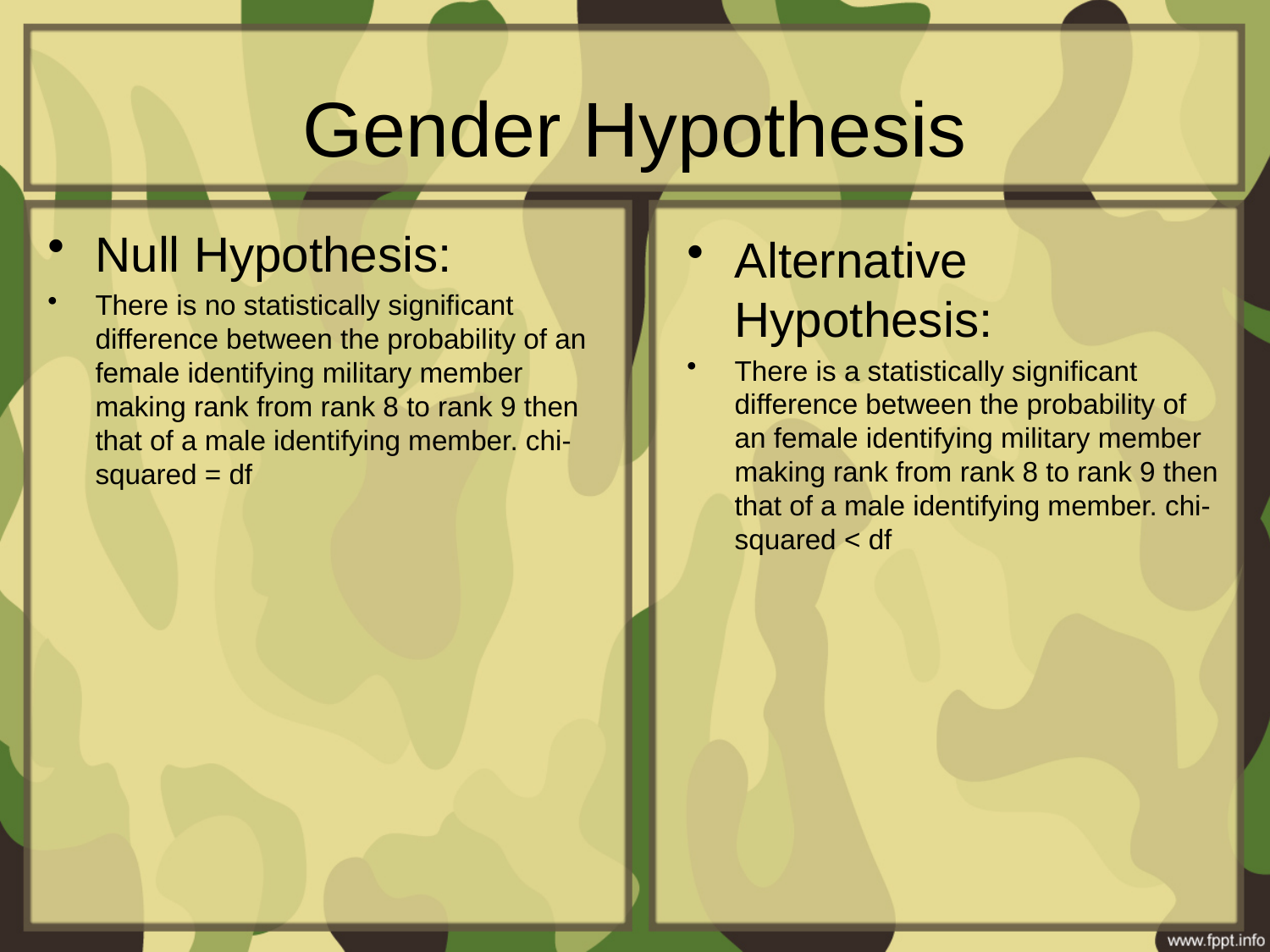

# Gender Hypothesis
Null Hypothesis:
There is no statistically significant difference between the probability of an female identifying military member making rank from rank 8 to rank 9 then that of a male identifying member. chi-squared = df
Alternative Hypothesis:
There is a statistically significant difference between the probability of an female identifying military member making rank from rank 8 to rank 9 then that of a male identifying member. chi-squared < df